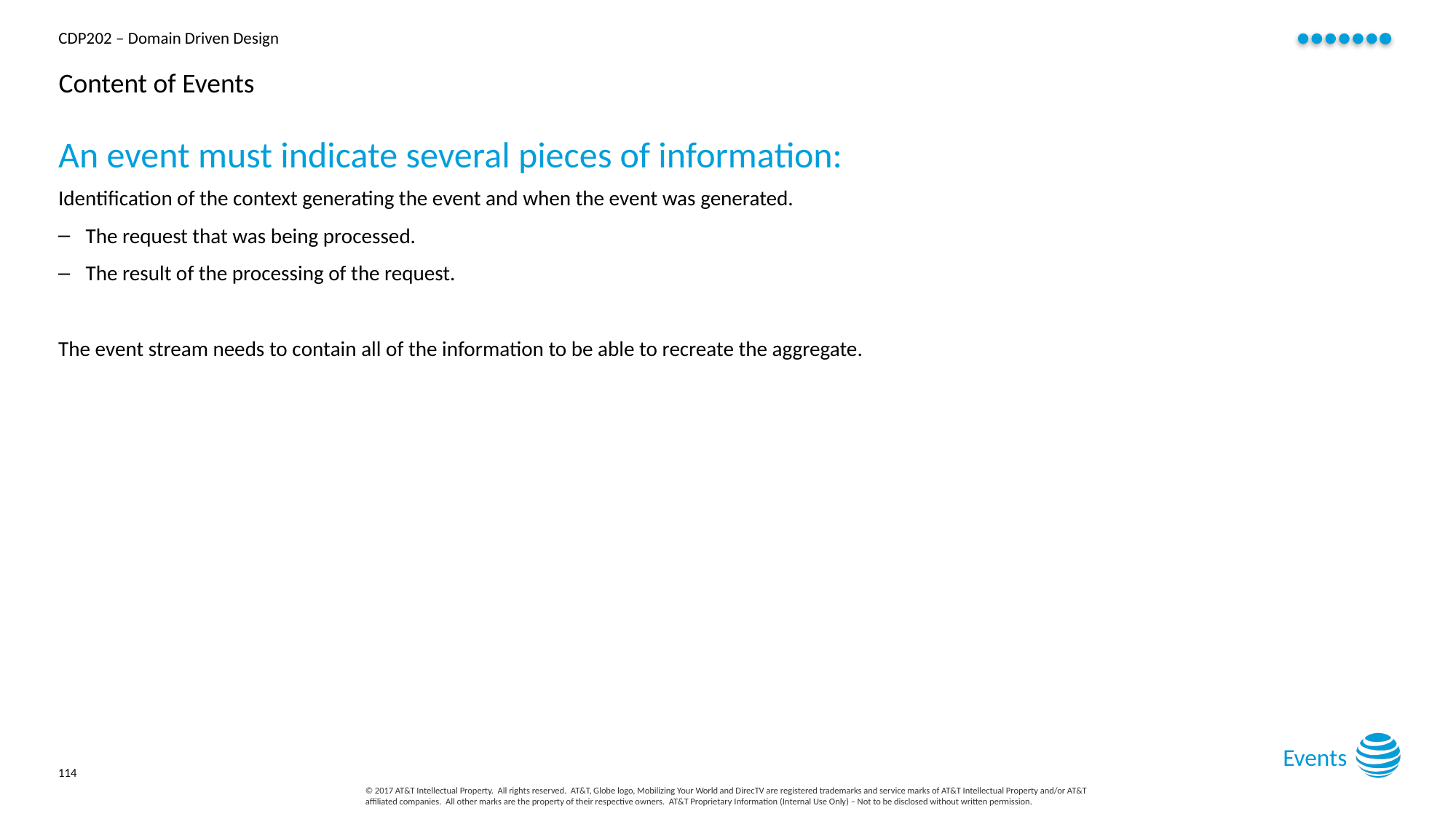

# Content of Events
An event must indicate several pieces of information:
Identification of the context generating the event and when the event was generated.
The request that was being processed.
The result of the processing of the request.

The event stream needs to contain all of the information to be able to recreate the aggregate.

Events
114